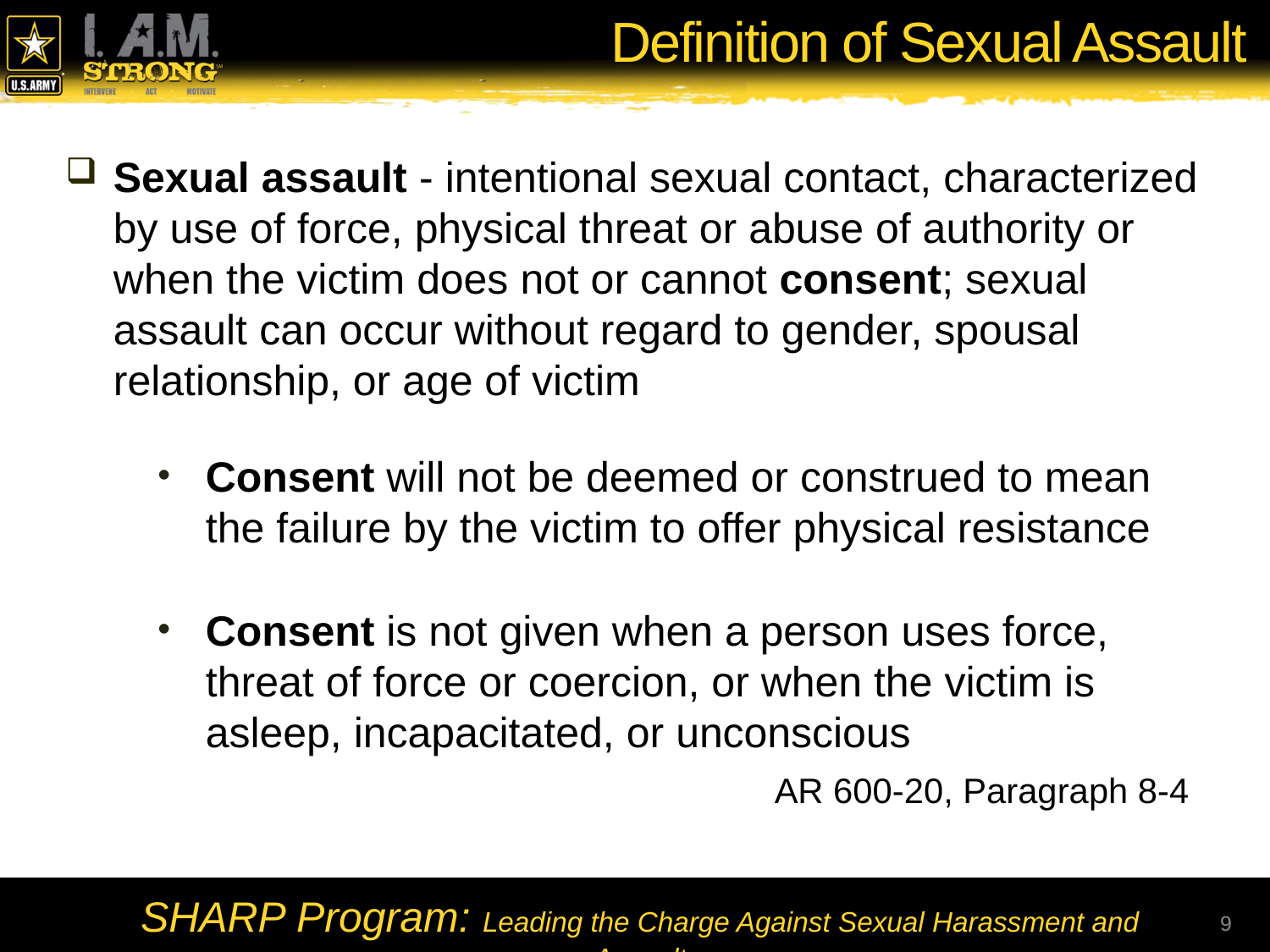

# Definition of Sexual Assault
Sexual assault - intentional sexual contact, characterized by use of force, physical threat or abuse of authority or when the victim does not or cannot consent; sexual assault can occur without regard to gender, spousal relationship, or age of victim

Consent will not be deemed or construed to mean the failure by the victim to offer physical resistance

Consent is not given when a person uses force, threat of force or coercion, or when the victim is asleep, incapacitated, or unconscious

AR 600-20, Paragraph 8-4